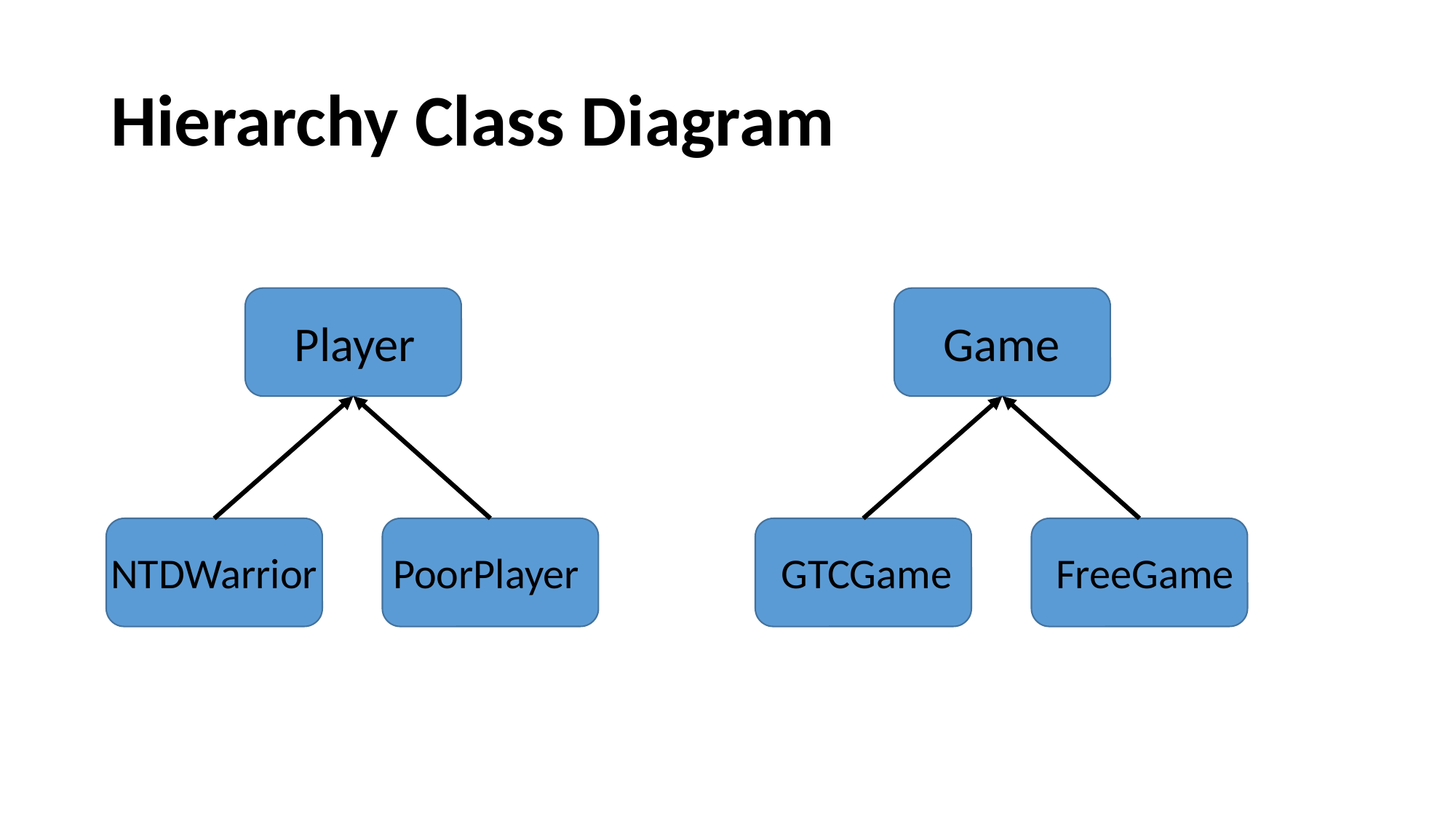

# Hierarchy Class Diagram

Player
Game

PoorPlayer
NTDWarrior

FreeGame
GTCGame